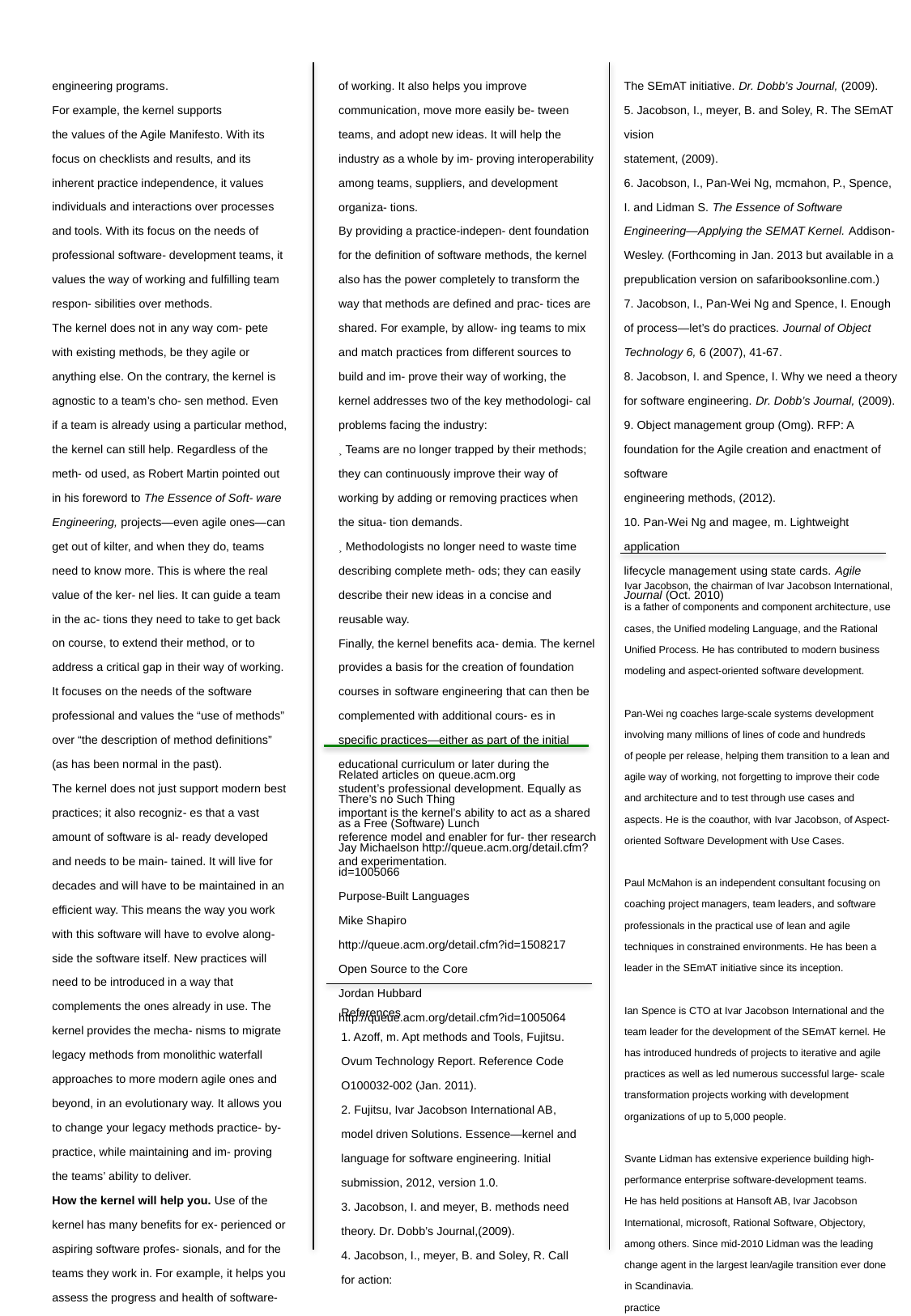

engineering programs.
For example, the kernel supports
the values of the Agile Manifesto. With its focus on checklists and results, and its inherent practice independence, it values individuals and interactions over processes and tools. With its focus on the needs of professional software- development teams, it values the way of working and fulfilling team respon- sibilities over methods.
The kernel does not in any way com- pete with existing methods, be they agile or anything else. On the contrary, the kernel is agnostic to a team’s cho- sen method. Even if a team is already using a particular method, the kernel can still help. Regardless of the meth- od used, as Robert Martin pointed out in his foreword to The Essence of Soft- ware Engineering, projects—even agile ones—can get out of kilter, and when they do, teams need to know more. This is where the real value of the ker- nel lies. It can guide a team in the ac- tions they need to take to get back on course, to extend their method, or to address a critical gap in their way of working. It focuses on the needs of the software professional and values the “use of methods” over “the description of method definitions” (as has been normal in the past).
The kernel does not just support modern best practices; it also recogniz- es that a vast amount of software is al- ready developed and needs to be main- tained. It will live for decades and will have to be maintained in an efficient way. This means the way you work with this software will have to evolve along- side the software itself. New practices will need to be introduced in a way that complements the ones already in use. The kernel provides the mecha- nisms to migrate legacy methods from monolithic waterfall approaches to more modern agile ones and beyond, in an evolutionary way. It allows you to change your legacy methods practice- by-practice, while maintaining and im- proving the teams’ ability to deliver.
How the kernel will help you. Use of the kernel has many benefits for ex- perienced or aspiring software profes- sionals, and for the teams they work in. For example, it helps you assess the progress and health of software- development endeavors, evaluate cur- rent practices, and improve your way

of working. It also helps you improve communication, move more easily be- tween teams, and adopt new ideas. It will help the industry as a whole by im- proving interoperability among teams, suppliers, and development organiza- tions.
By providing a practice-indepen- dent foundation for the definition of software methods, the kernel also has the power completely to transform the way that methods are defined and prac- tices are shared. For example, by allow- ing teams to mix and match practices from different sources to build and im- prove their way of working, the kernel addresses two of the key methodologi- cal problems facing the industry:
˲ Teams are no longer trapped by their methods; they can continuously improve their way of working by adding or removing practices when the situa- tion demands.
˲ Methodologists no longer need to waste time describing complete meth- ods; they can easily describe their new ideas in a concise and reusable way.
Finally, the kernel benefits aca- demia. The kernel provides a basis for the creation of foundation courses in software engineering that can then be complemented with additional cours- es in specific practices—either as part of the initial educational curriculum or later during the student’s professional development. Equally as important is the kernel’s ability to act as a shared reference model and enabler for fur- ther research and experimentation.
The SEmAT initiative. Dr. Dobb’s Journal, (2009).
5. Jacobson, I., meyer, B. and Soley, R. The SEmAT vision
statement, (2009).
6. Jacobson, I., Pan-Wei Ng, mcmahon, P., Spence,
I. and Lidman S. The Essence of Software Engineering—Applying the SEMAT Kernel. Addison- Wesley. (Forthcoming in Jan. 2013 but available in a prepublication version on safaribooksonline.com.)
7. Jacobson, I., Pan-Wei Ng and Spence, I. Enough of process—let’s do practices. Journal of Object Technology 6, 6 (2007), 41-67.
8. Jacobson, I. and Spence, I. Why we need a theory for software engineering. Dr. Dobb’s Journal, (2009).
9. Object management group (Omg). RFP: A foundation for the Agile creation and enactment of software
engineering methods, (2012).
10. Pan-Wei Ng and magee, m. Lightweight application
lifecycle management using state cards. Agile Journal (Oct. 2010)

Ivar Jacobson, the chairman of Ivar Jacobson International, is a father of components and component architecture, use cases, the Unified modeling Language, and the Rational Unified Process. He has contributed to modern business modeling and aspect-oriented software development.
Pan-Wei ng coaches large-scale systems development involving many millions of lines of code and hundreds
of people per release, helping them transition to a lean and agile way of working, not forgetting to improve their code and architecture and to test through use cases and aspects. He is the coauthor, with Ivar Jacobson, of Aspect- oriented Software Development with Use Cases.

Paul McMahon is an independent consultant focusing on coaching project managers, team leaders, and software professionals in the practical use of lean and agile techniques in constrained environments. He has been a leader in the SEmAT initiative since its inception.

Ian Spence is CTO at Ivar Jacobson International and the team leader for the development of the SEmAT kernel. He has introduced hundreds of projects to iterative and agile practices as well as led numerous successful large- scale transformation projects working with development organizations of up to 5,000 people.

Svante Lidman has extensive experience building high- performance enterprise software-development teams.
He has held positions at Hansoft AB, Ivar Jacobson International, microsoft, Rational Software, Objectory, among others. Since mid-2010 Lidman was the leading change agent in the largest lean/agile transition ever done in Scandinavia.
practice
￼￼
Related articles on queue.acm.org
There’s no Such Thing
as a Free (Software) Lunch
Jay Michaelson http://queue.acm.org/detail.cfm?id=1005066
Purpose-Built Languages
Mike Shapiro
http://queue.acm.org/detail.cfm?id=1508217
Open Source to the Core
Jordan Hubbard
http://queue.acm.org/detail.cfm?id=1005064
References
1. Azoff, m. Apt methods and Tools, Fujitsu. Ovum Technology Report. Reference Code O100032-002 (Jan. 2011).
2. Fujitsu, Ivar Jacobson International AB, model driven Solutions. Essence—kernel and language for software engineering. Initial submission, 2012, version 1.0.
3. Jacobson, I. and meyer, B. methods need theory. Dr. Dobb’s Journal,(2009).
4. Jacobson, I., meyer, B. and Soley, R. Call for action: